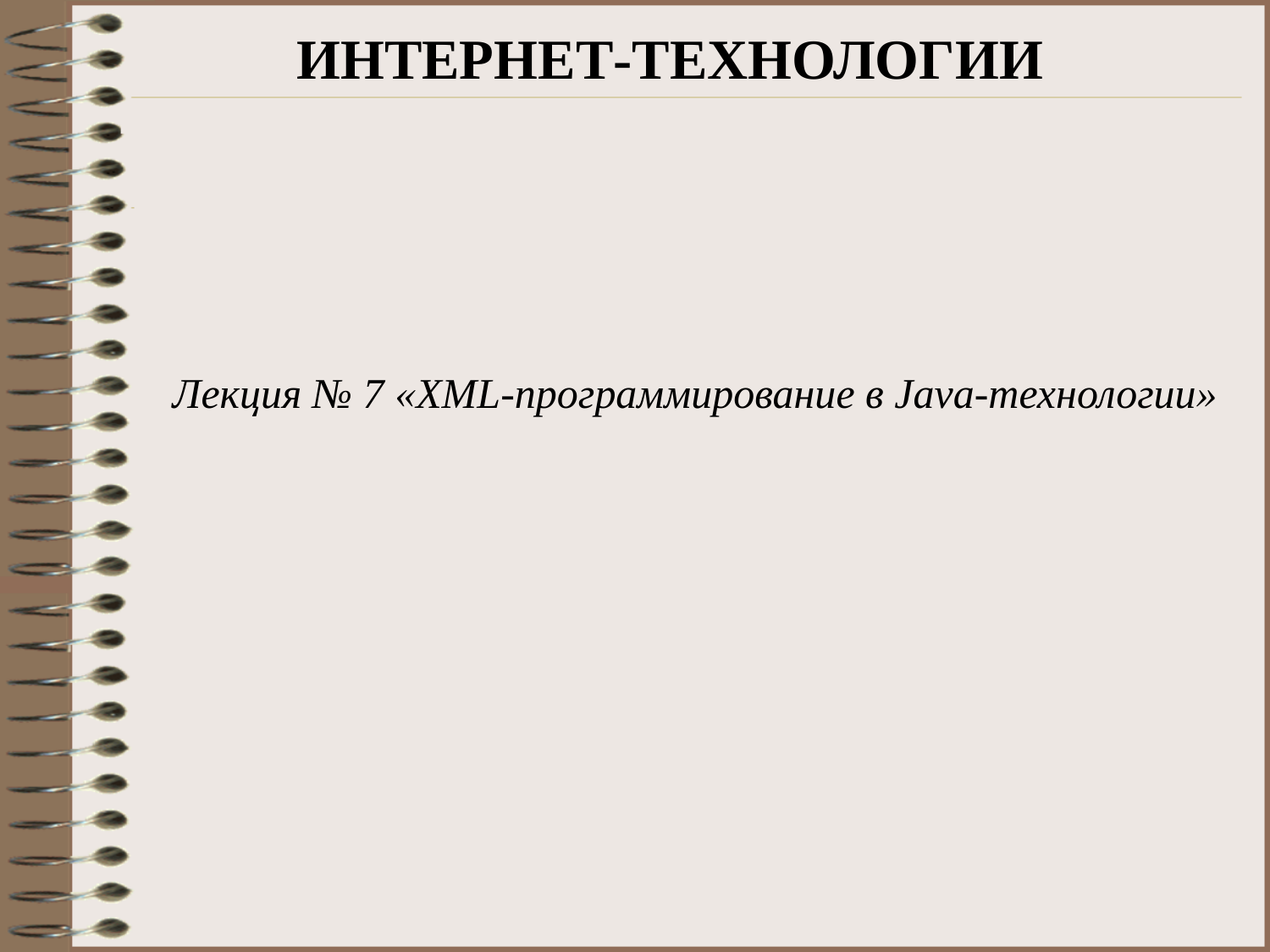

# ИНТЕРНЕТ-ТЕХНОЛОГИИ
Лекция № 7 «XML-программирование в Java-технологии»